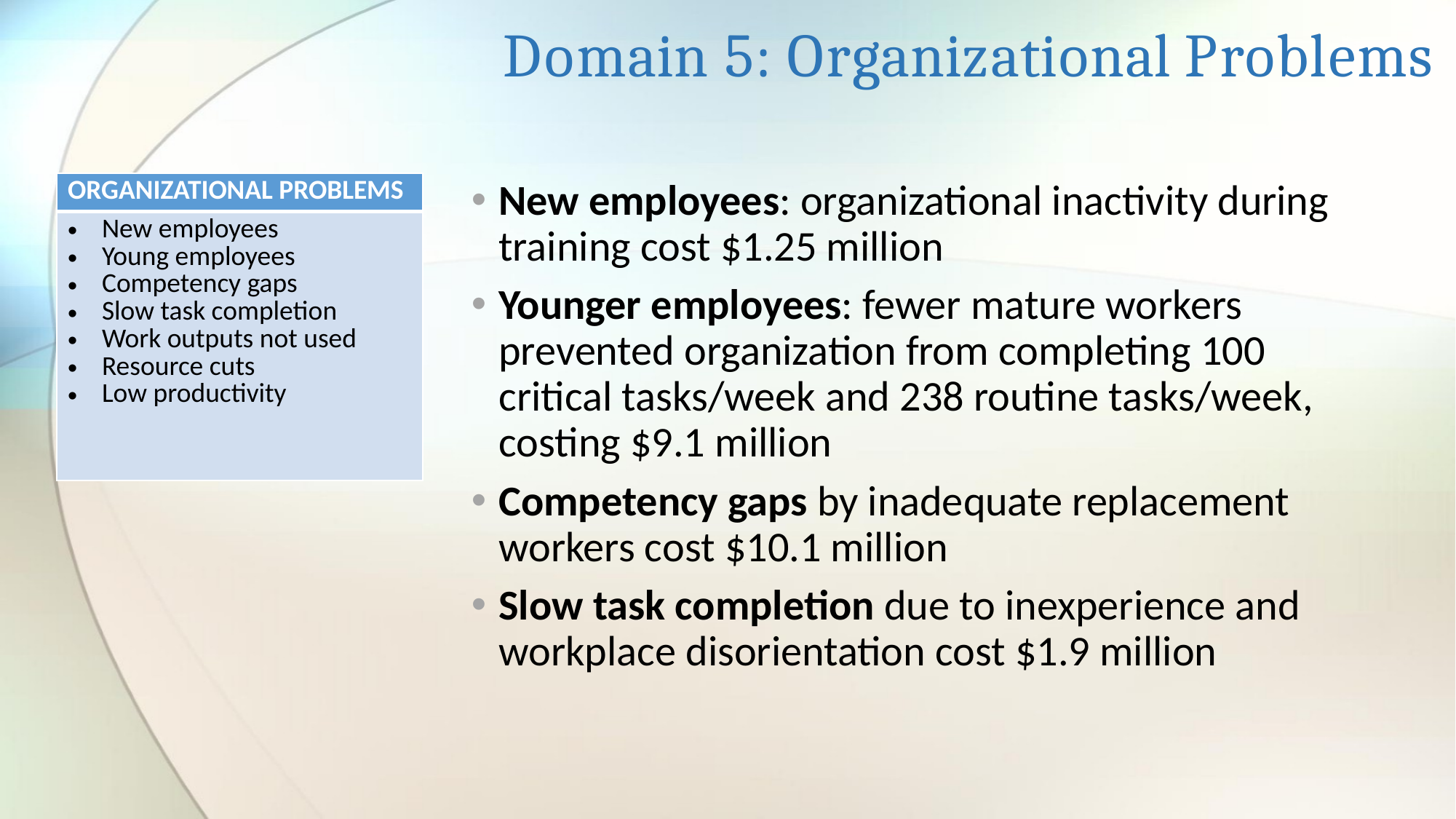

# Domain 5: Organizational Problems
| ORGANIZATIONAL PROBLEMS |
| --- |
| New employees Young employees Competency gaps Slow task completion Work outputs not used Resource cuts Low productivity |
New employees: organizational inactivity during training cost $1.25 million
Younger employees: fewer mature workers prevented organization from completing 100 critical tasks/week and 238 routine tasks/week, costing $9.1 million
Competency gaps by inadequate replacement workers cost $10.1 million
Slow task completion due to inexperience and workplace disorientation cost $1.9 million